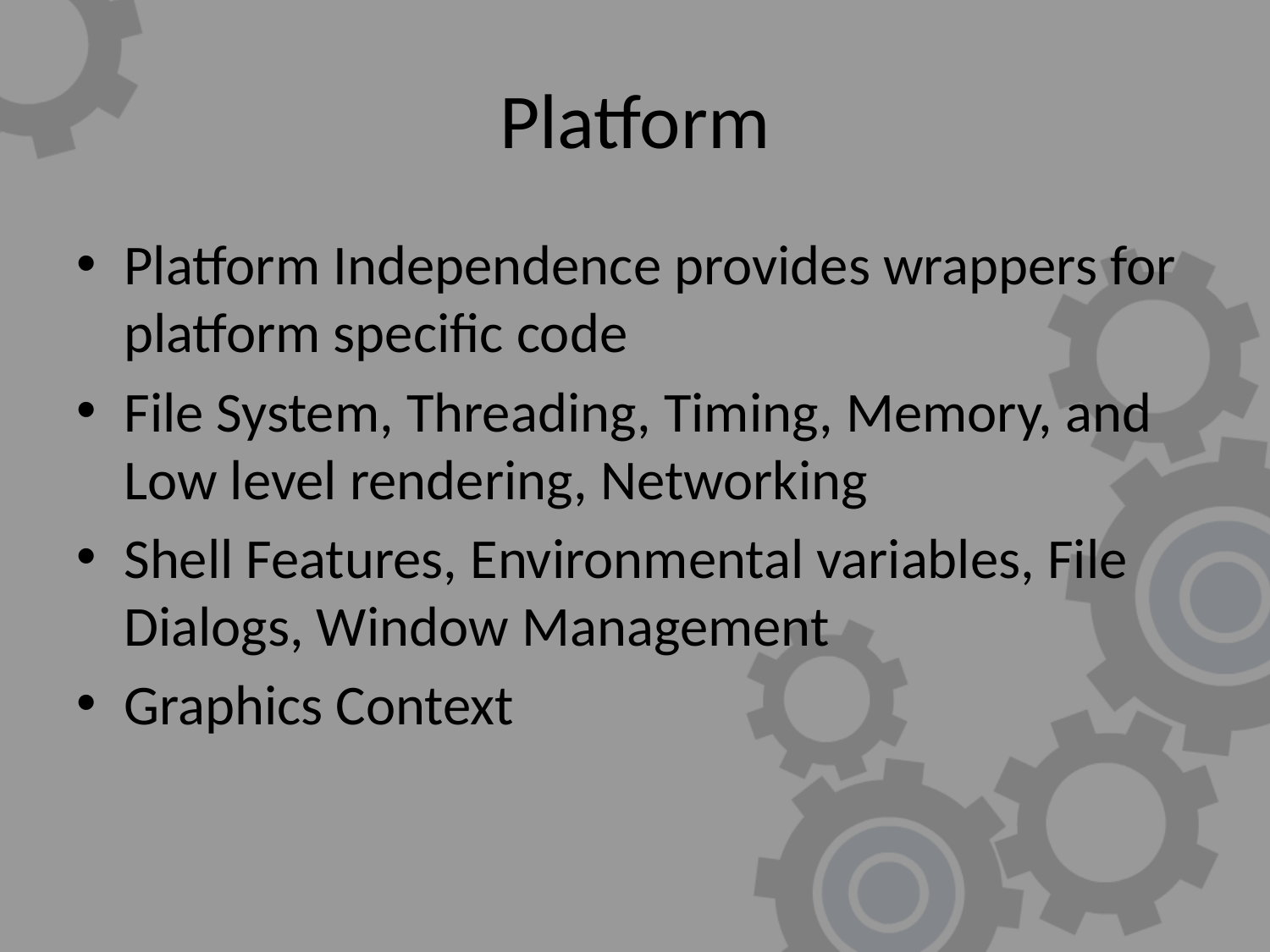

# Platform
Platform Independence provides wrappers for platform specific code
File System, Threading, Timing, Memory, and Low level rendering, Networking
Shell Features, Environmental variables, File Dialogs, Window Management
Graphics Context